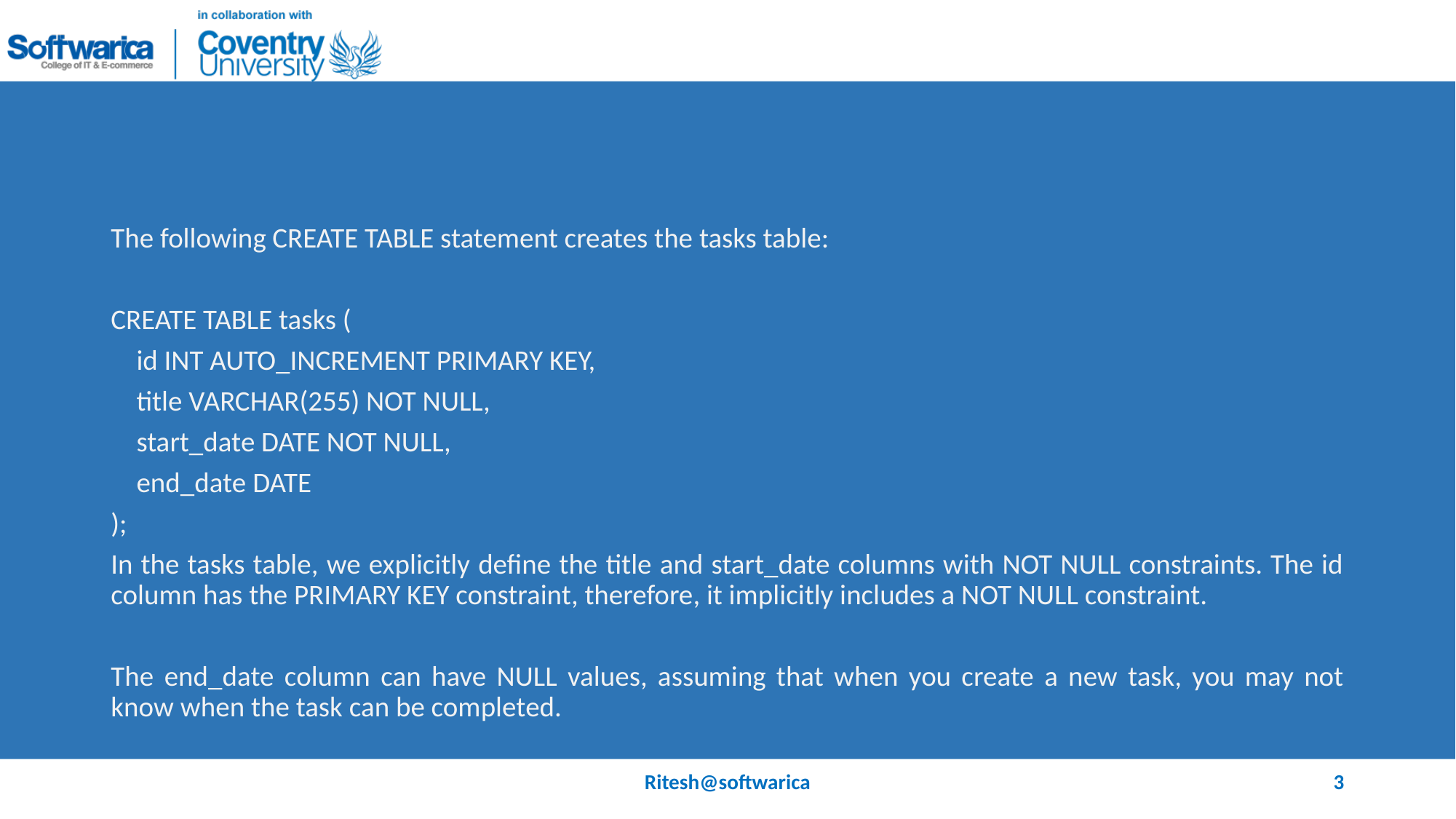

#
The following CREATE TABLE statement creates the tasks table:

CREATE TABLE tasks (
    id INT AUTO_INCREMENT PRIMARY KEY,
    title VARCHAR(255) NOT NULL,
    start_date DATE NOT NULL,
    end_date DATE
);
In the tasks table, we explicitly define the title and start_date columns with NOT NULL constraints. The id column has the PRIMARY KEY constraint, therefore, it implicitly includes a NOT NULL constraint.

The end_date column can have NULL values, assuming that when you create a new task, you may not know when the task can be completed.
Ritesh@softwarica
3